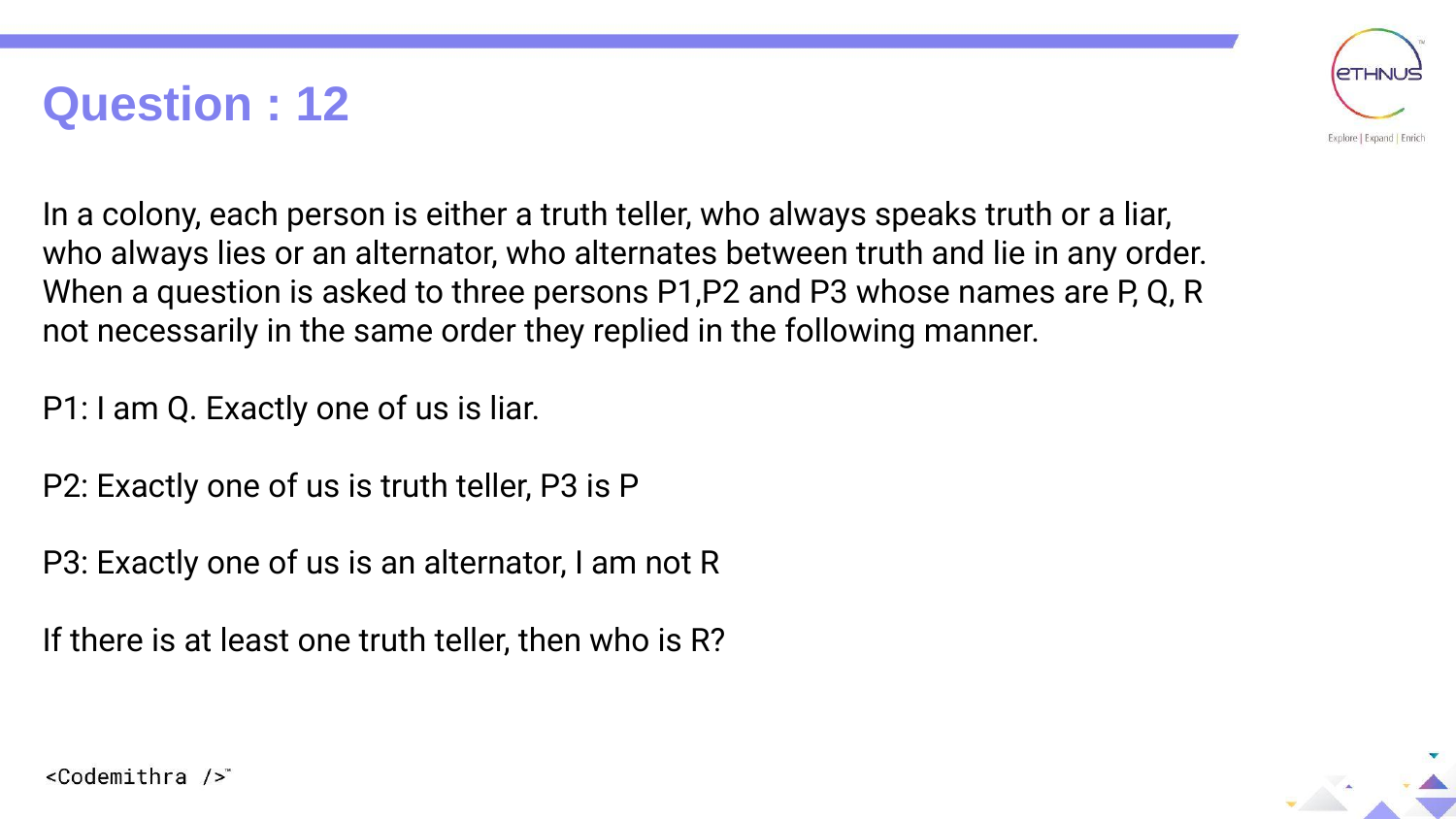

Question : 12

In a colony, each person is either a truth teller, who always speaks truth or a liar, who always lies or an alternator, who alternates between truth and lie in any order.
When a question is asked to three persons P1,P2 and P3 whose names are P, Q, R not necessarily in the same order they replied in the following manner.
P1: I am Q. Exactly one of us is liar.
P2: Exactly one of us is truth teller, P3 is P
P3: Exactly one of us is an alternator, I am not R
If there is at least one truth teller, then who is R?